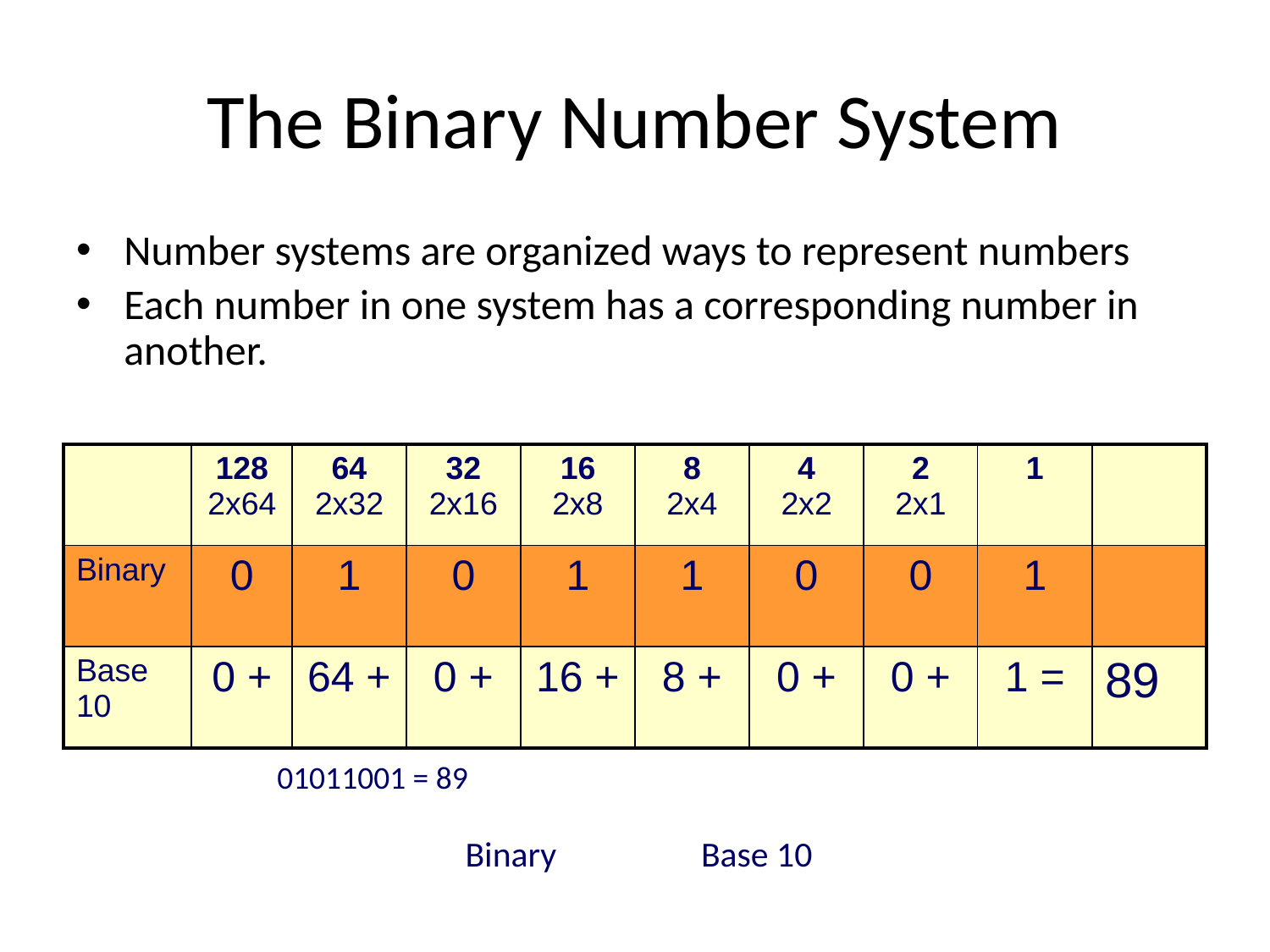

# The Binary Number System
Number systems are organized ways to represent numbers
Each number in one system has a corresponding number in another.

|  | 128 2x64 | 64 2x32 | 32 2x16 | 16 2x8 | 8 2x4 | 4 2x2 | 2 2x1 | 1 |  |
| --- | --- | --- | --- | --- | --- | --- | --- | --- | --- |
| Binary | 0 | 1 | 0 | 1 | 1 | 0 | 0 | 1 |  |
| Base 10 | 0 + | 64 + | 0 + | 16 + | 8 + | 0 + | 0 + | 1 = | 89 |
01011001 = 89
     Binary                  Base 10